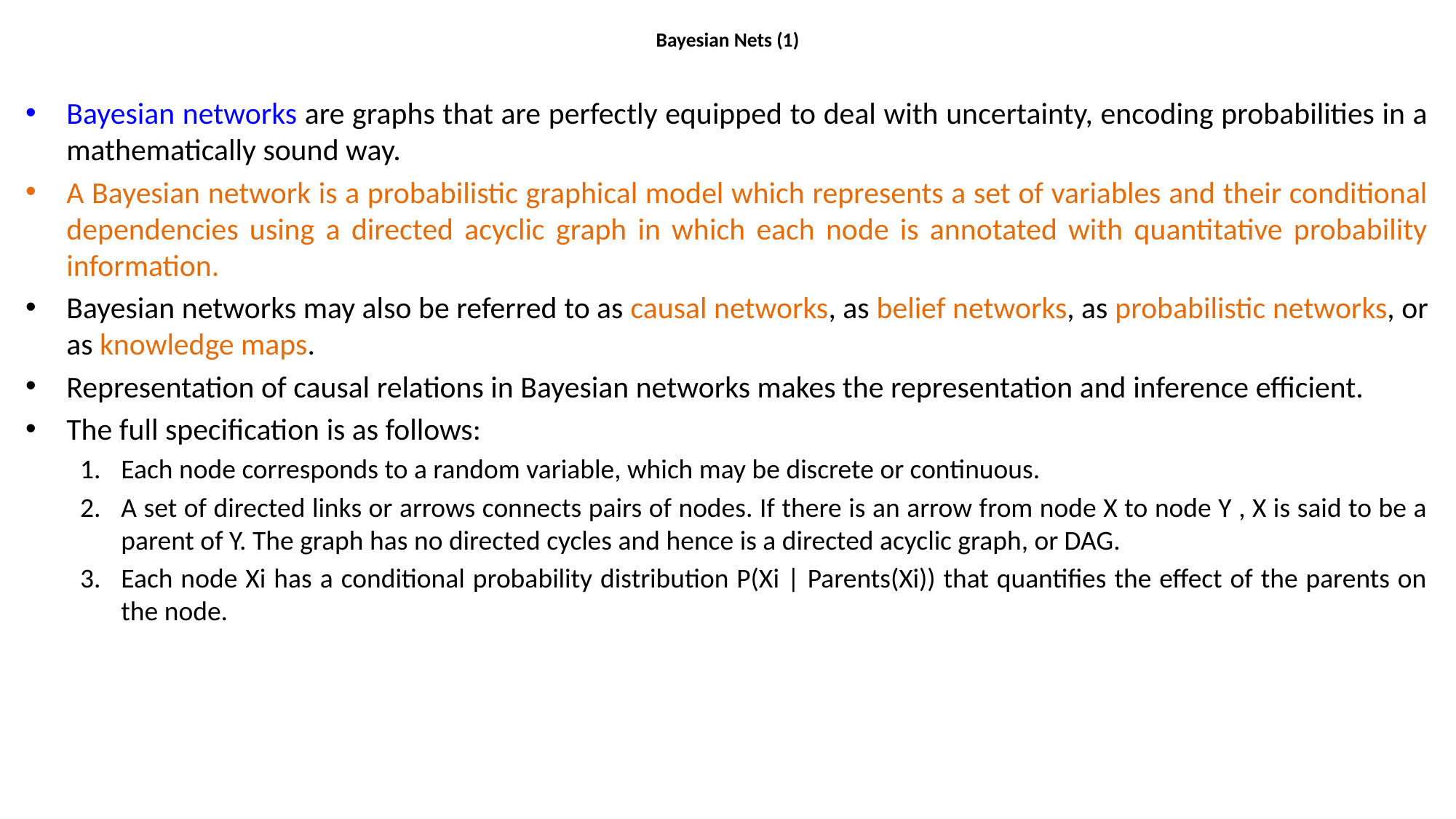

# Bayesian Nets (1)
Bayesian networks are graphs that are perfectly equipped to deal with uncertainty, encoding probabilities in a mathematically sound way.
A Bayesian network is a probabilistic graphical model which represents a set of variables and their conditional dependencies using a directed acyclic graph in which each node is annotated with quantitative probability information.
Bayesian networks may also be referred to as causal networks, as belief networks, as probabilistic networks, or as knowledge maps.
Representation of causal relations in Bayesian networks makes the representation and inference efficient.
The full specification is as follows:
Each node corresponds to a random variable, which may be discrete or continuous.
A set of directed links or arrows connects pairs of nodes. If there is an arrow from node X to node Y , X is said to be a parent of Y. The graph has no directed cycles and hence is a directed acyclic graph, or DAG.
Each node Xi has a conditional probability distribution P(Xi | Parents(Xi)) that quantifies the effect of the parents on the node.